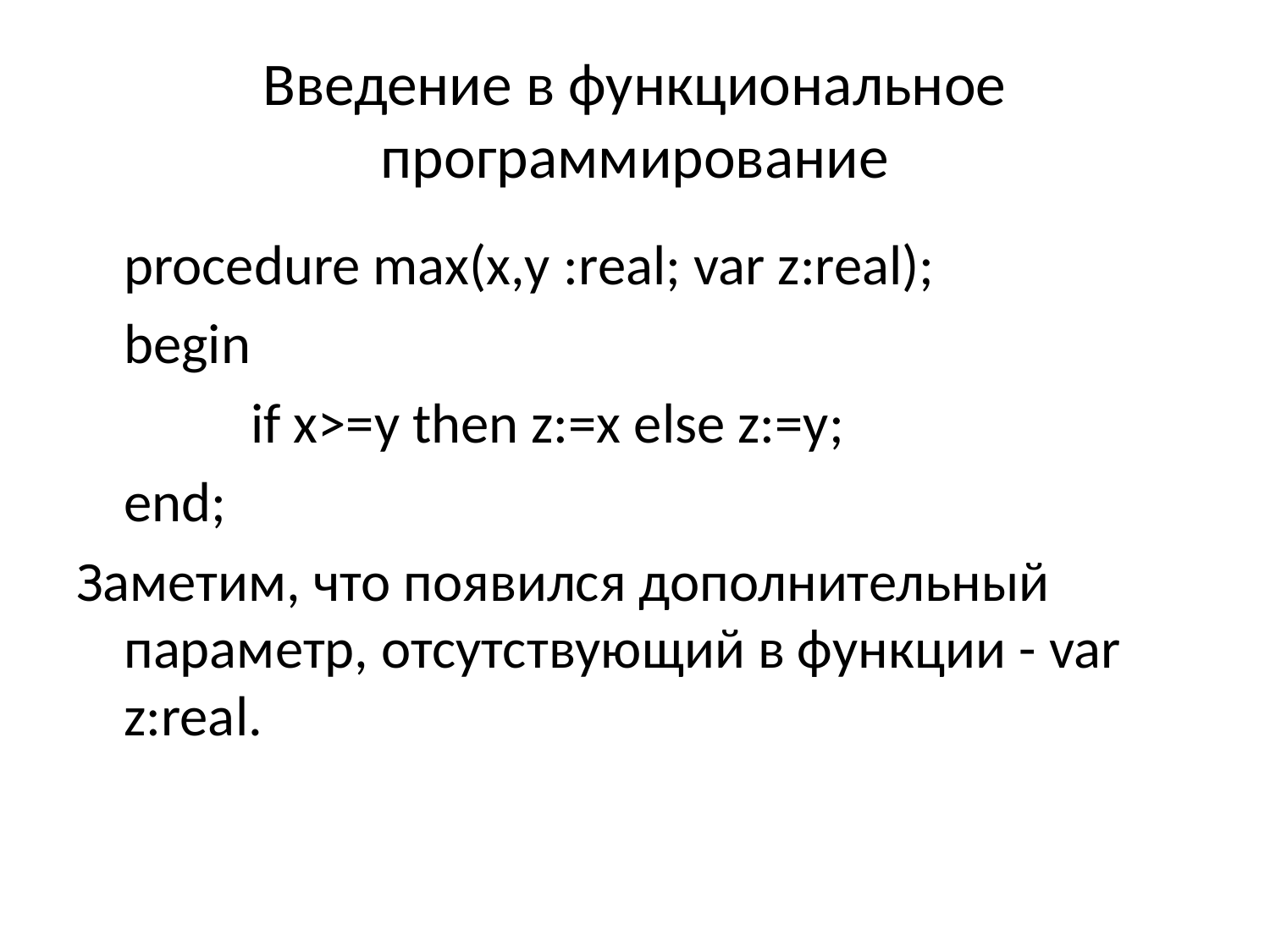

# Введение в функциональное программирование
	procedure max(x,y :real; var z:real);
	begin
		if x>=y then z:=x else z:=y;
	end;
Заметим, что появился дополнительный параметр, отсутствующий в функции - var z:real.